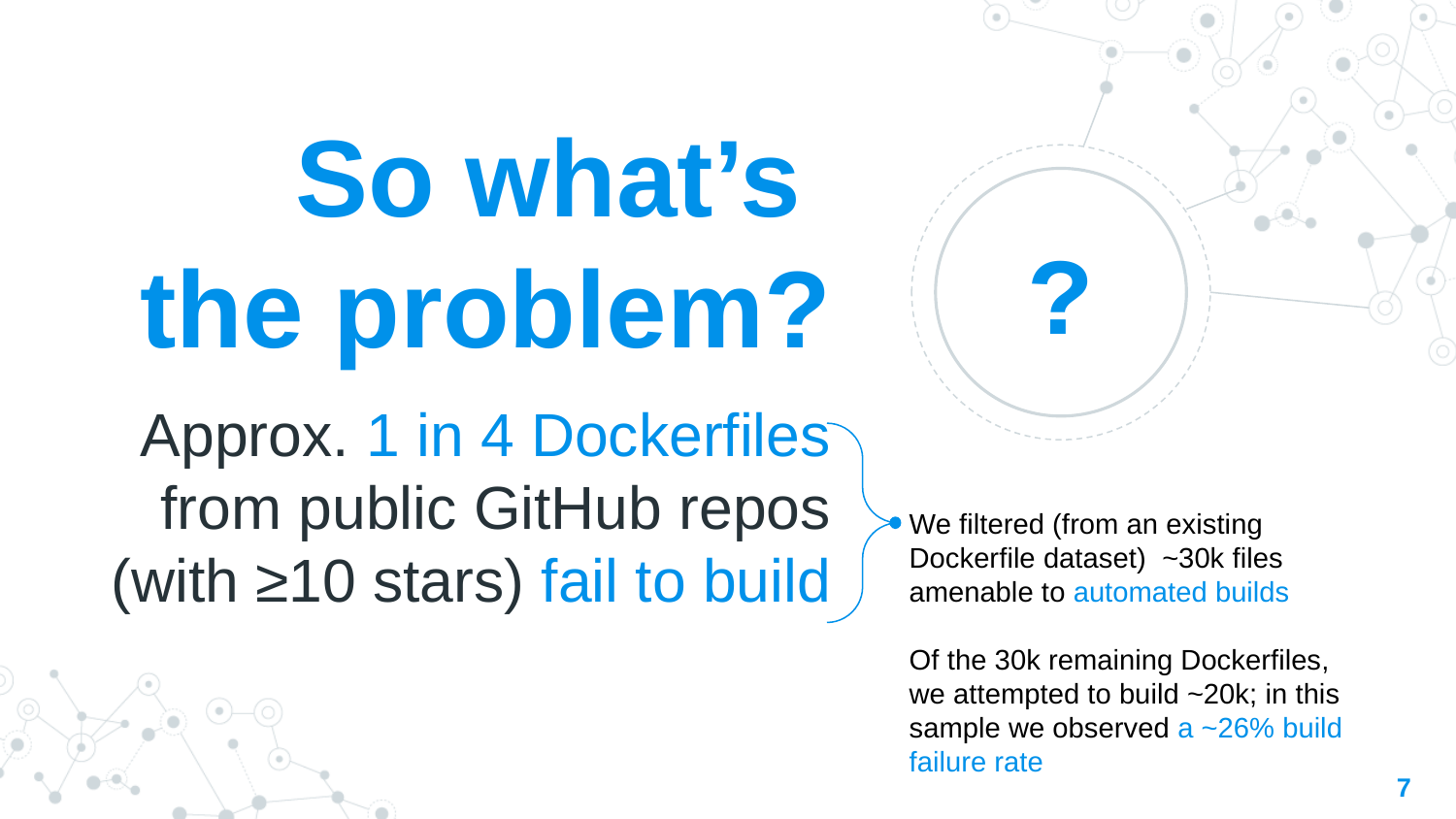

So what’s
the problem?

?
Approx. 1 in 4 Dockerfiles from public GitHub repos (with ≥10 stars) fail to build

We filtered (from an existing Dockerfile dataset)  ~30k files amenable to automated builds

Of the 30k remaining Dockerfiles, we attempted to build ~20k; in this sample we observed a ~26% build failure rate

7